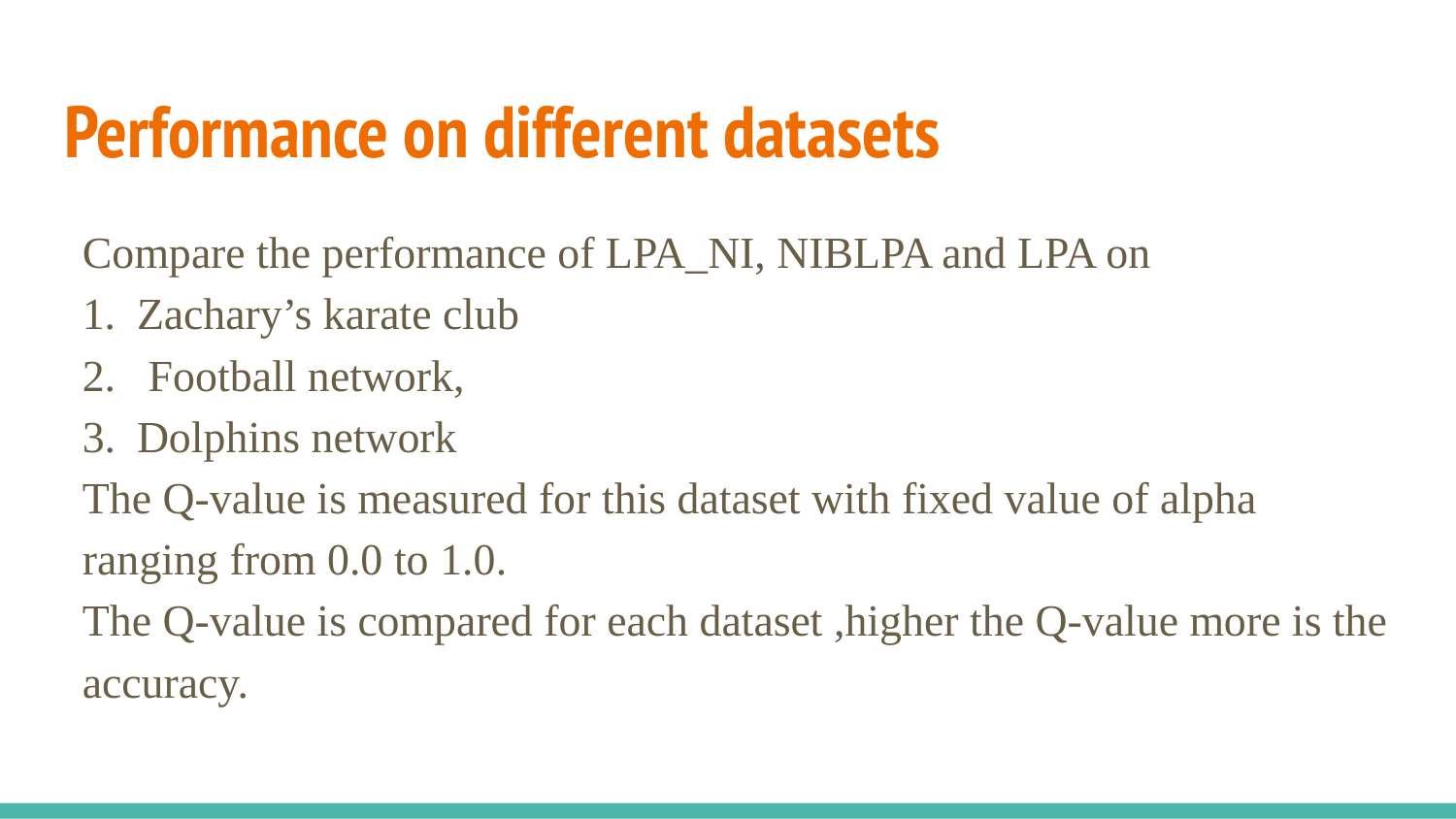

# Performance on different datasets
Compare the performance of LPA_NI, NIBLPA and LPA on
Zachary’s karate club
 Football network,
Dolphins network
The Q-value is measured for this dataset with fixed value of alpha ranging from 0.0 to 1.0.
The Q-value is compared for each dataset ,higher the Q-value more is the accuracy.